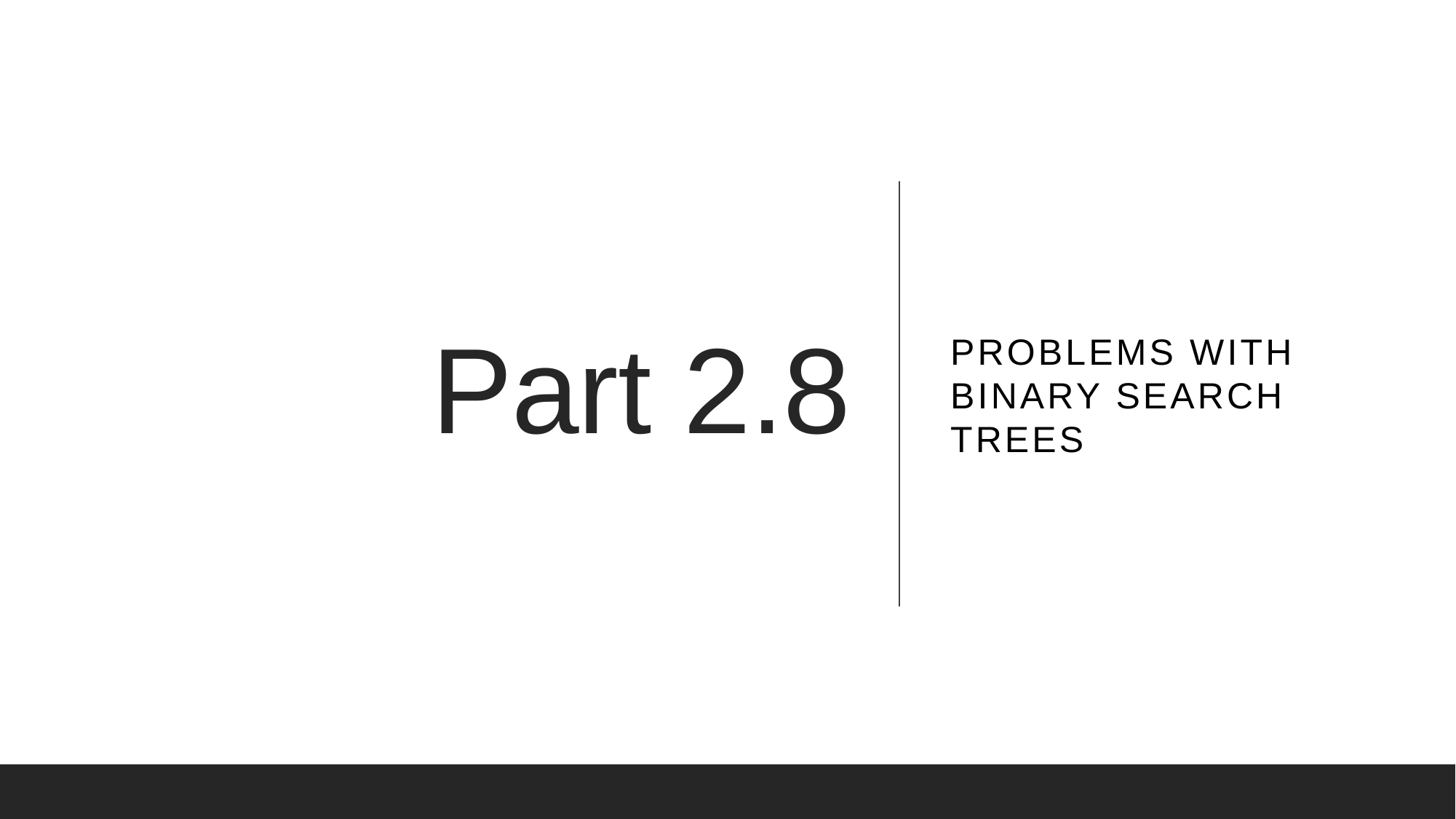

# Part 2.8
Problems with Binary Search Trees